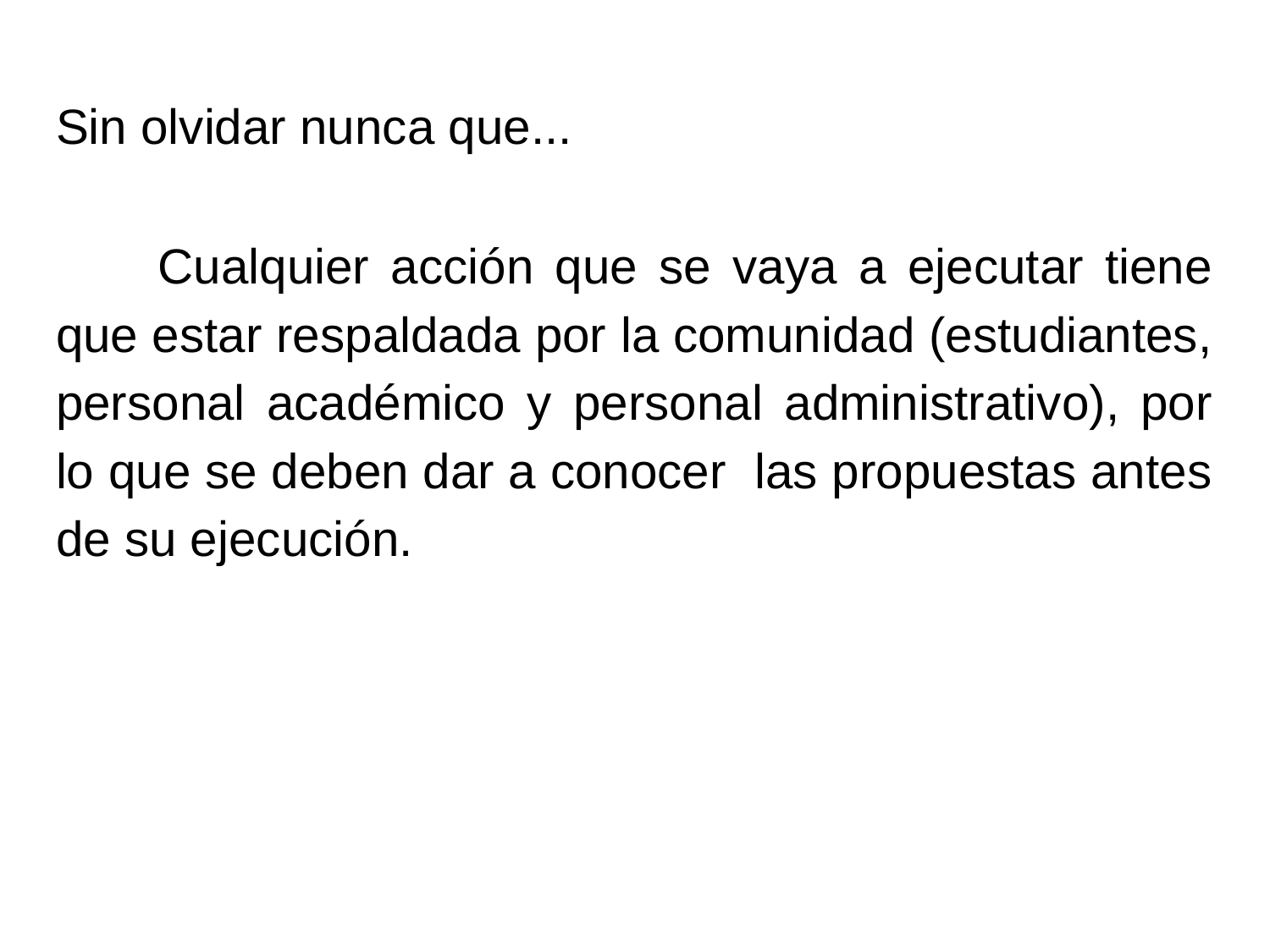

# Sin olvidar nunca que...
Cualquier acción que se vaya a ejecutar tiene que estar respaldada por la comunidad (estudiantes, personal académico y personal administrativo), por lo que se deben dar a conocer  las propuestas antes de su ejecución.